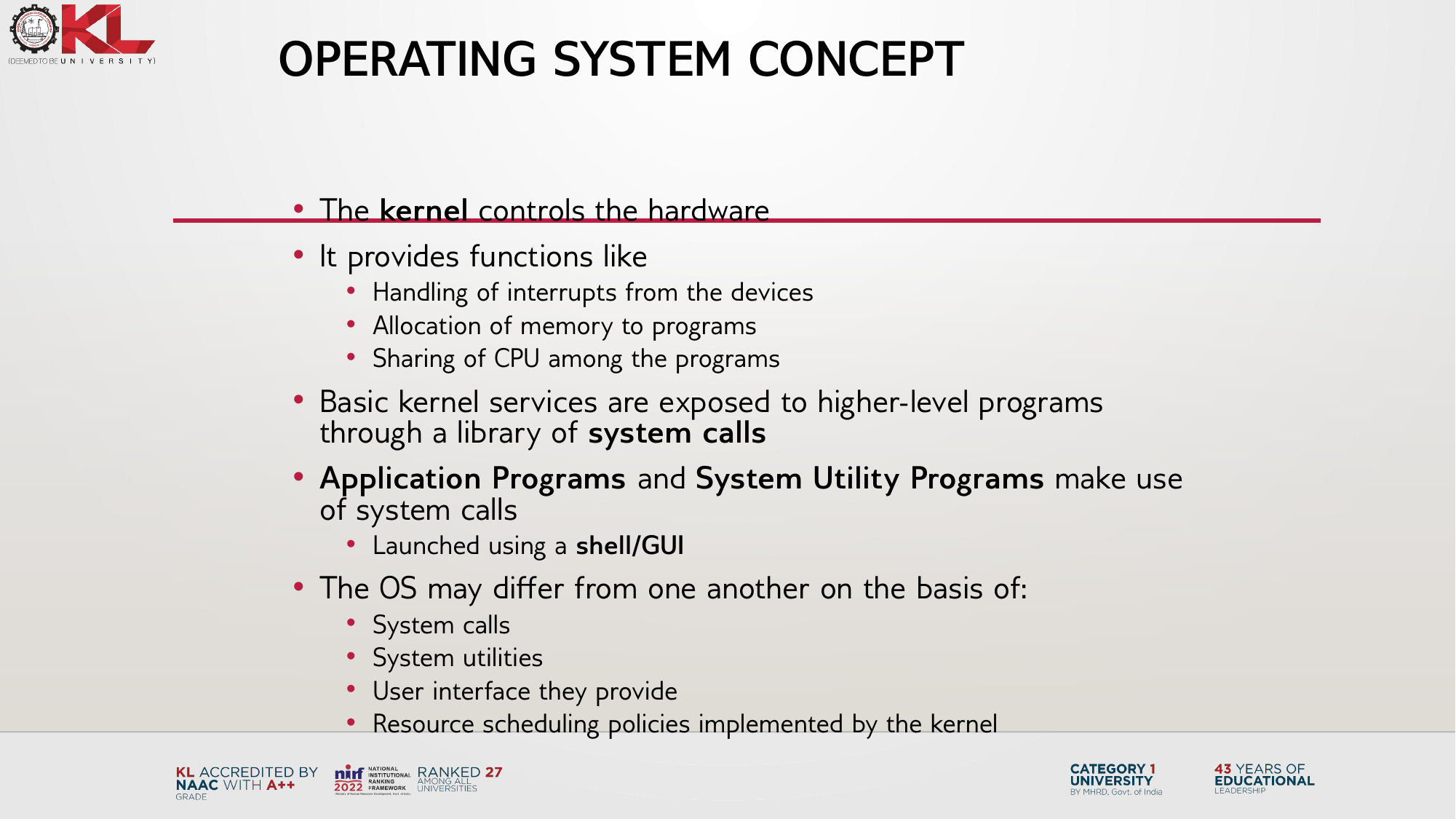

# Operating System Concept
The kernel controls the hardware
It provides functions like
Handling of interrupts from the devices
Allocation of memory to programs
Sharing of CPU among the programs
Basic kernel services are exposed to higher-level programs through a library of system calls
Application Programs and System Utility Programs make use of system calls
Launched using a shell/GUI
The OS may differ from one another on the basis of:
System calls
System utilities
User interface they provide
Resource scheduling policies implemented by the kernel